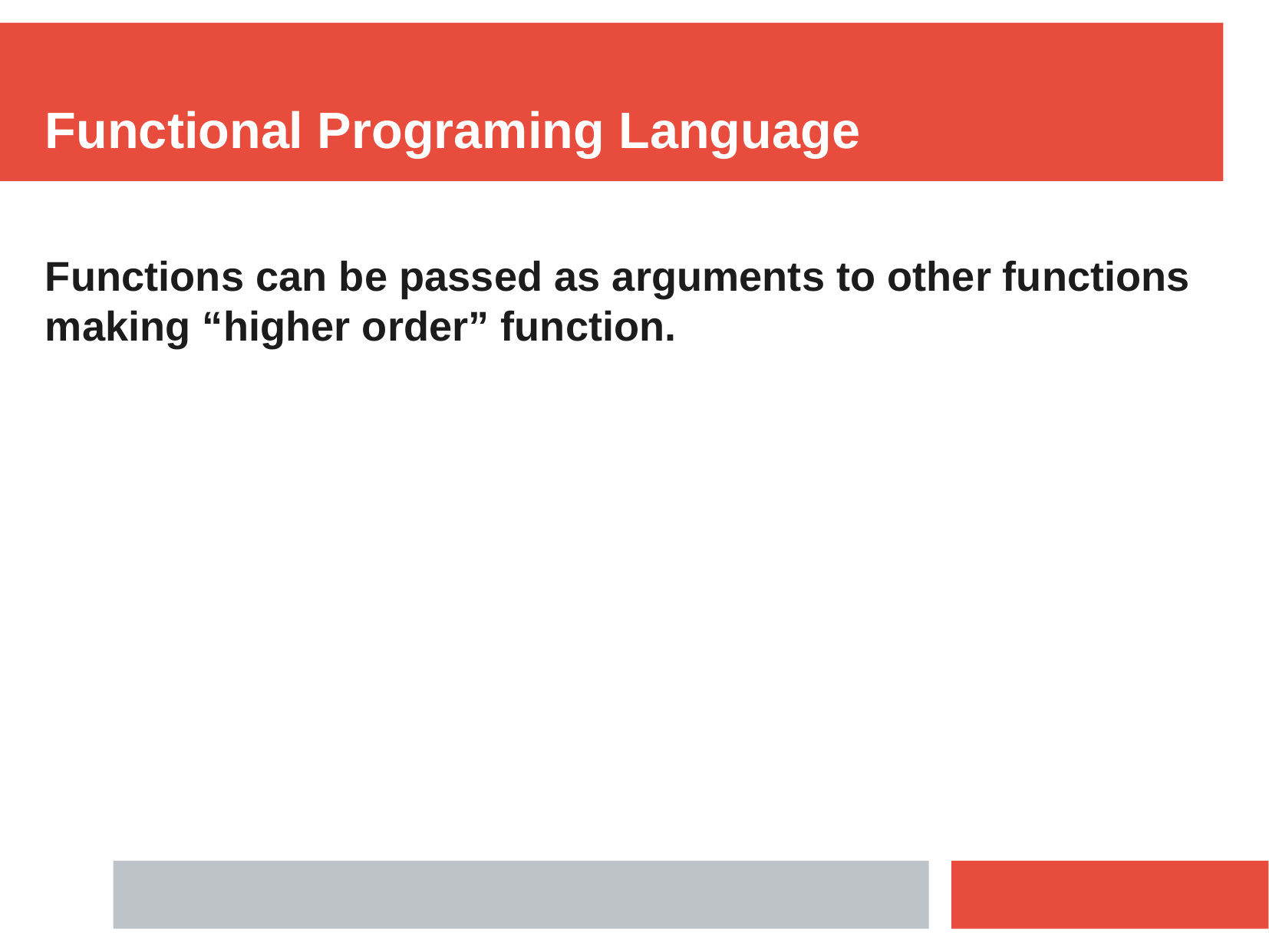

Functional Programing Language
Functions can be passed as arguments to other functions making “higher order” function.